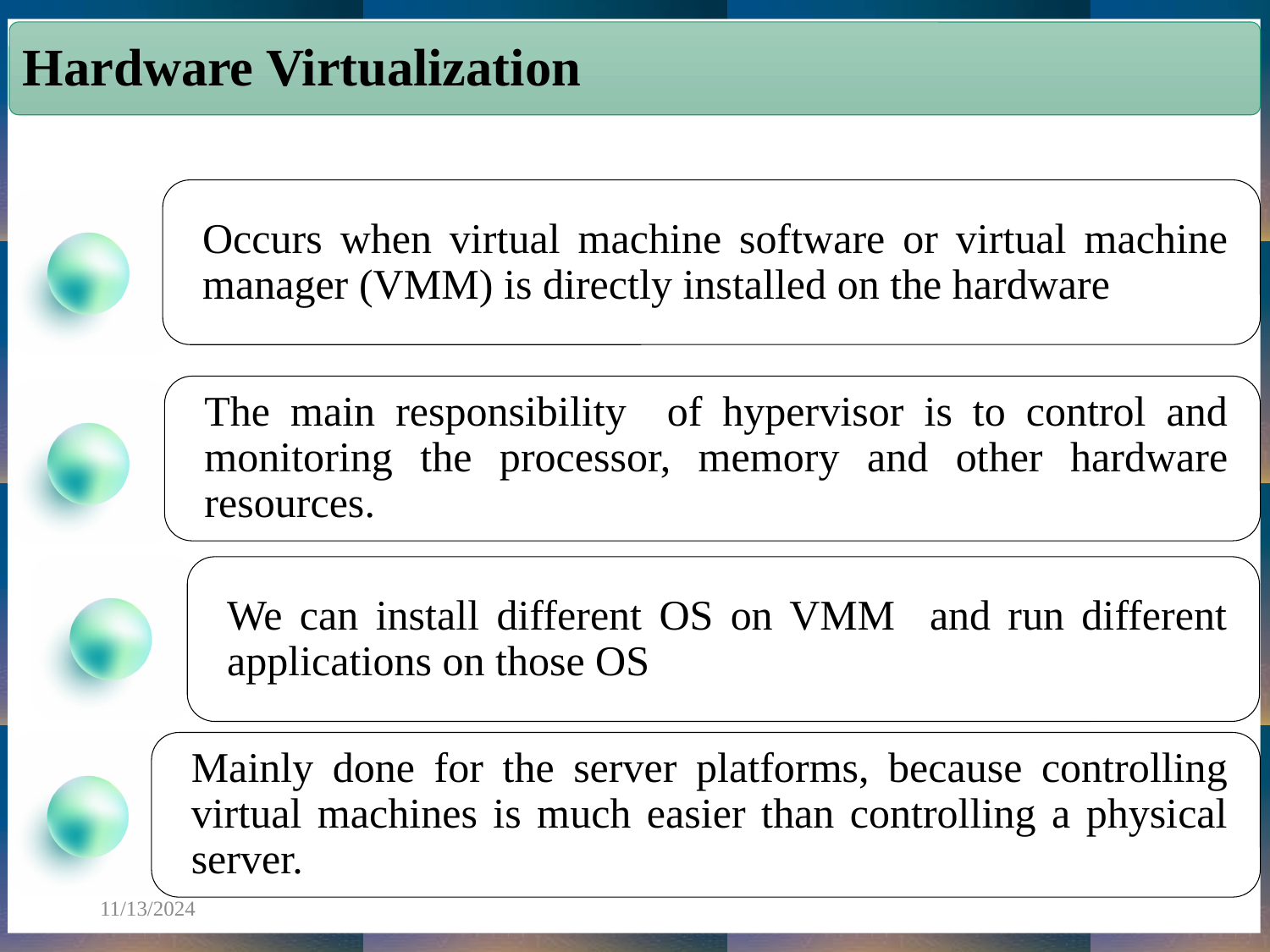

Hardware Virtualization
Occurs when virtual machine software or virtual machine manager (VMM) is directly installed on the hardware
The main responsibility  of hypervisor is to control and monitoring the processor, memory and other hardware resources.
We can install different OS on VMM  and run different applications on those OS
Mainly done for the server platforms, because controlling virtual machines is much easier than controlling a physical server.
#
11/13/2024
10